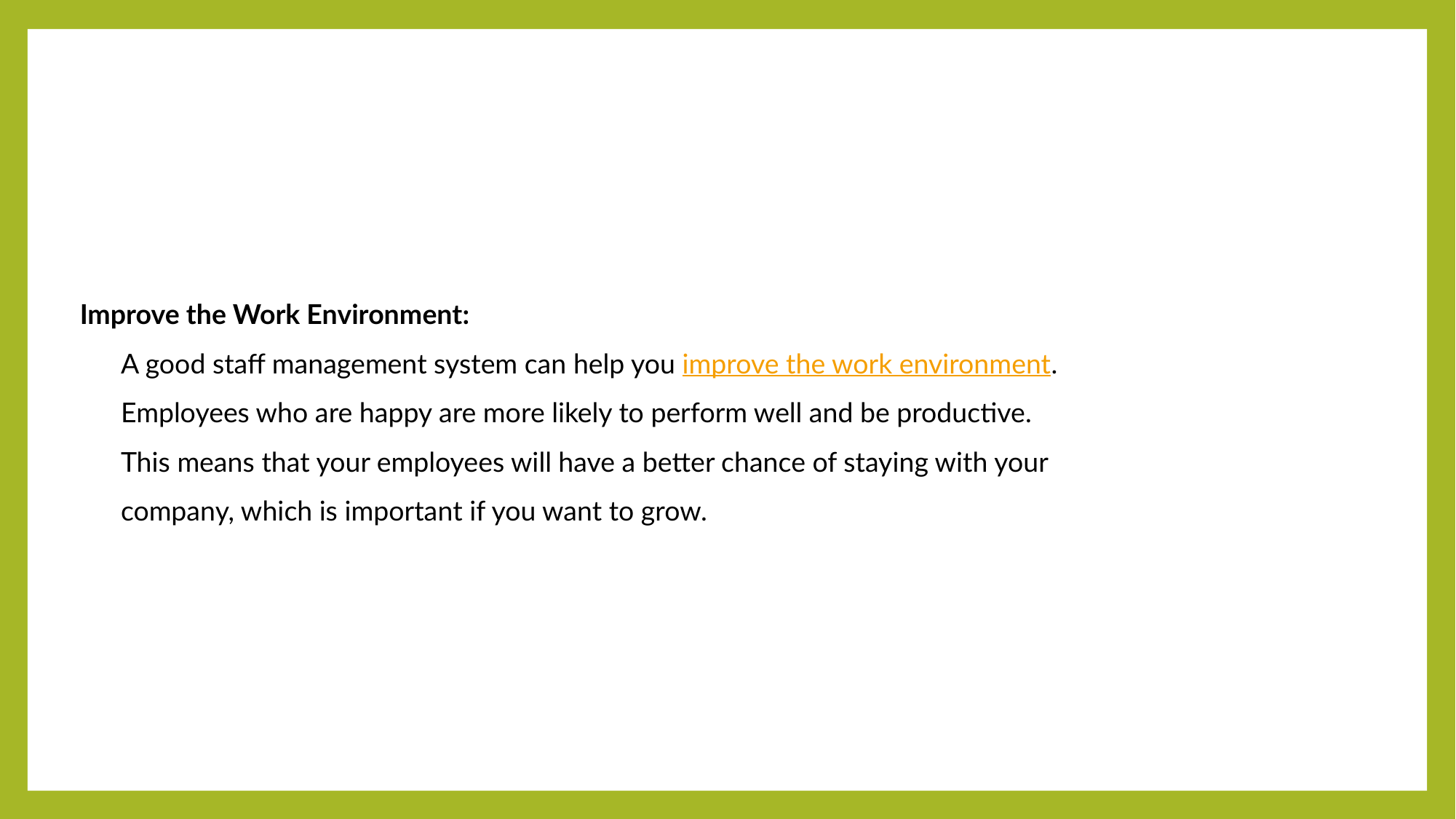

Improve the Work Environment:
A good staff management system can help you improve the work environment. Employees who are happy are more likely to perform well and be productive. This means that your employees will have a better chance of staying with your company, which is important if you want to grow.